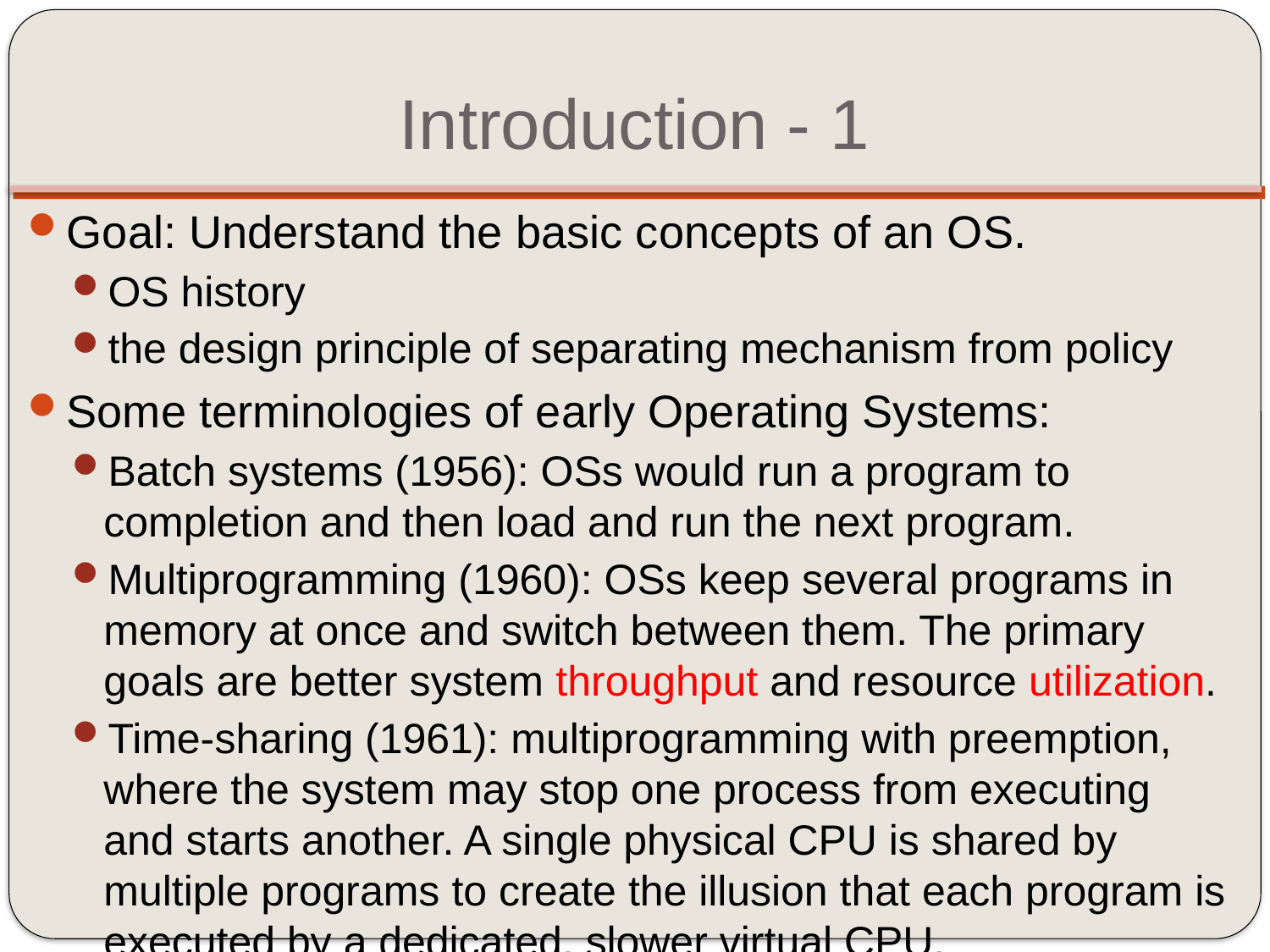

# Introduction - 1
Goal: Understand the basic concepts of an OS.
OS history
the design principle of separating mechanism from policy
Some terminologies of early Operating Systems:
Batch systems (1956): OSs would run a program to completion and then load and run the next program.
Multiprogramming (1960): OSs keep several programs in memory at once and switch between them. The primary goals are better system throughput and resource utilization.
Time-sharing (1961): multiprogramming with preemption, where the system may stop one process from executing and starts another. A single physical CPU is shared by multiple programs to create the illusion that each program is executed by a dedicated, slower virtual CPU.